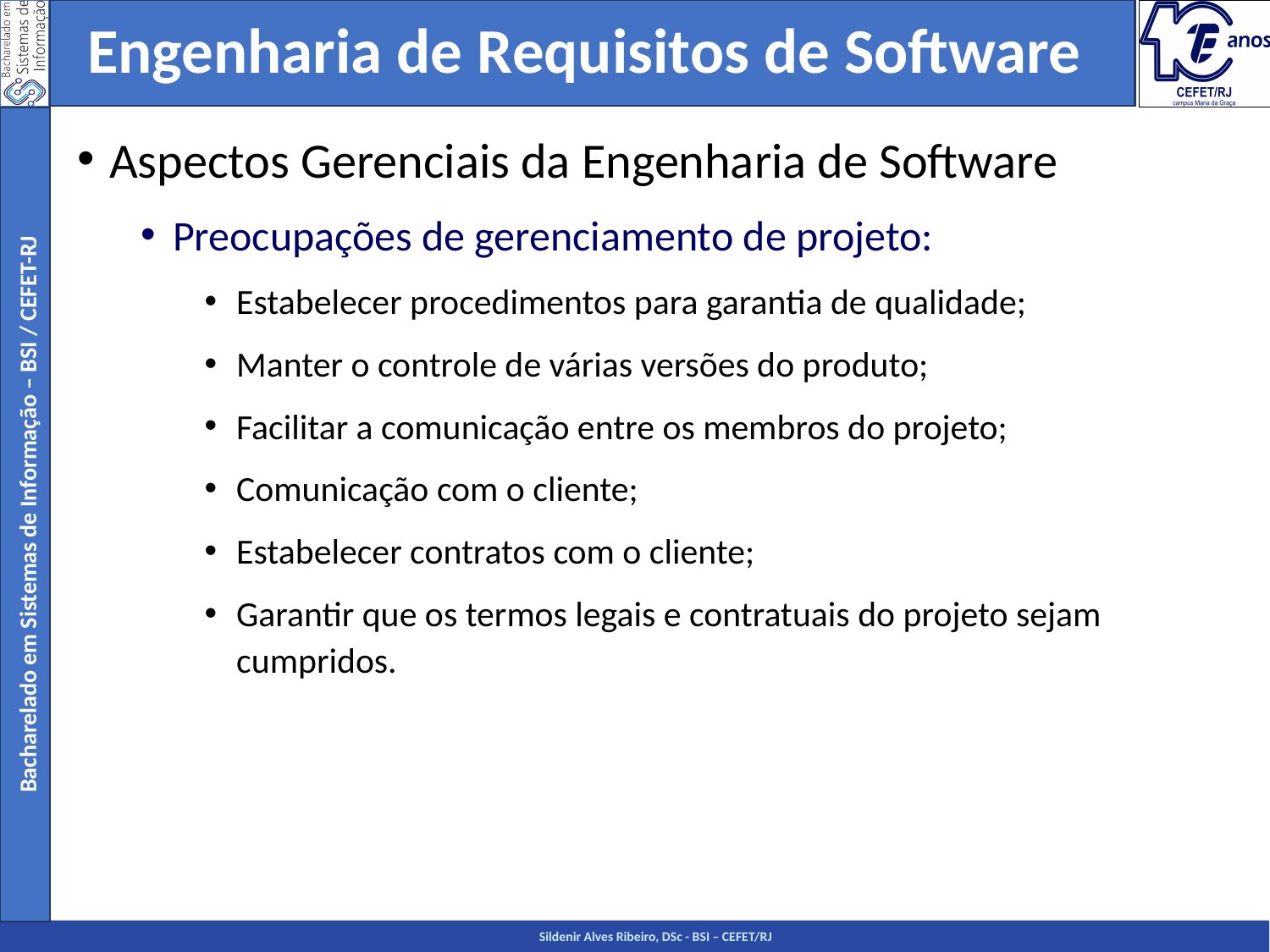

Engenharia de Requisitos de Software
Aspectos Gerenciais da Engenharia de Software
Preocupações de gerenciamento de projeto:
Estabelecer procedimentos para garantia de qualidade;
Manter o controle de várias versões do produto;
Facilitar a comunicação entre os membros do projeto;
Comunicação com o cliente;
Estabelecer contratos com o cliente;
Garantir que os termos legais e contratuais do projeto sejam cumpridos.